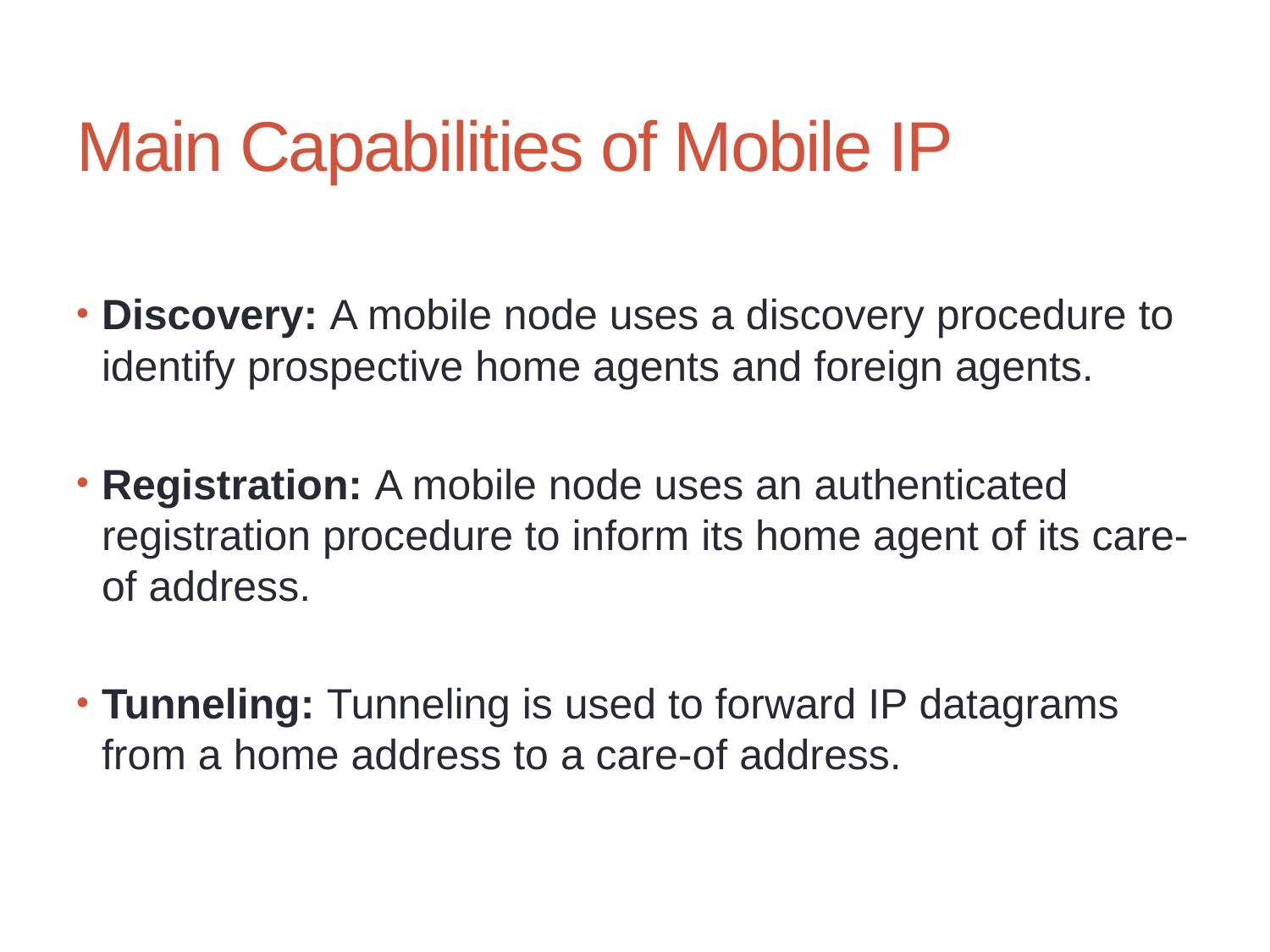

# Main Capabilities of Mobile IP

Discovery: A mobile node uses a discovery procedure to identify prospective home agents and foreign agents.

Registration: A mobile node uses an authenticated registration procedure to inform its home agent of its care-of address.

Tunneling: Tunneling is used to forward IP datagrams from a home address to a care-of address.